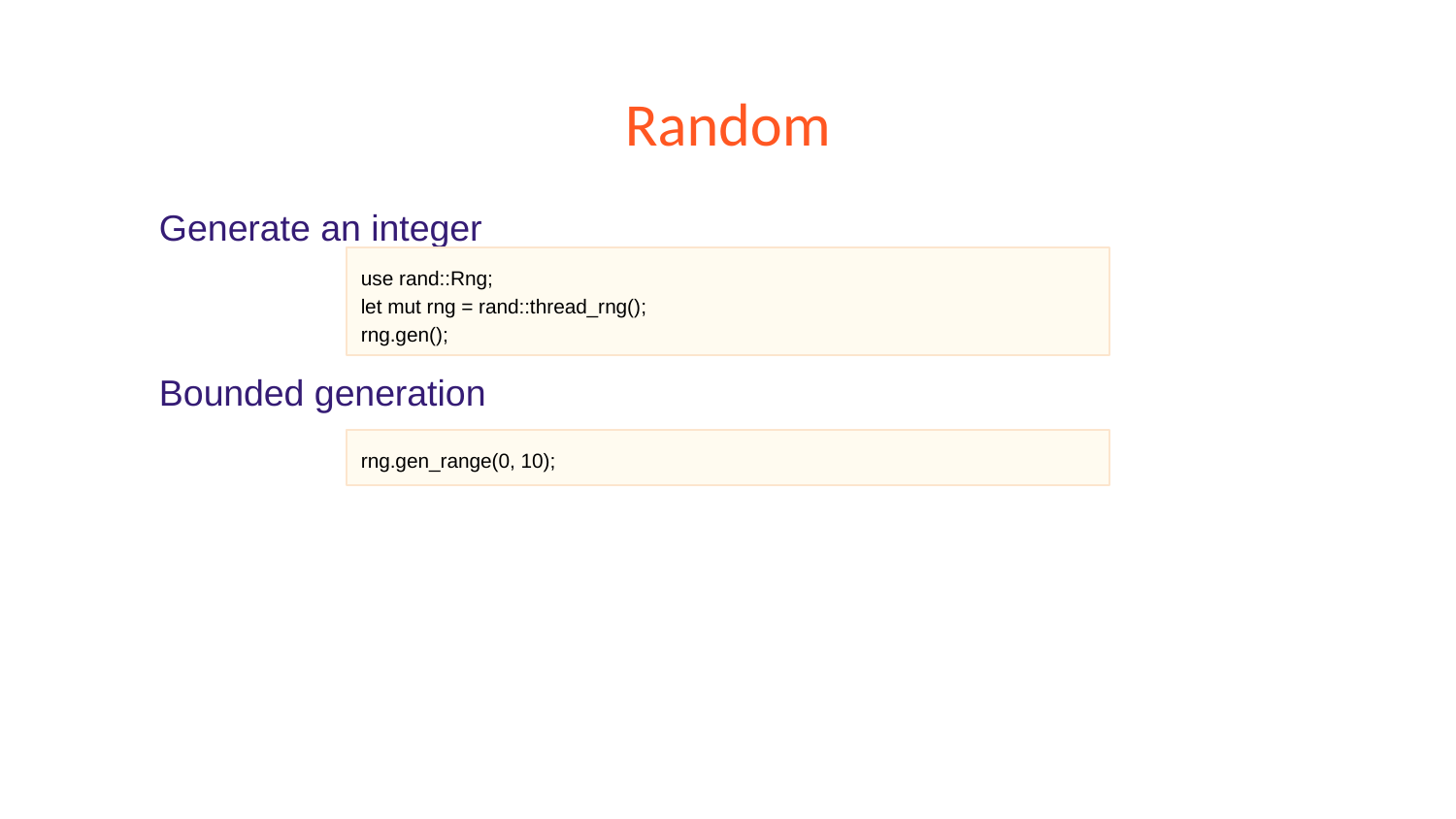

# Random
Generate an integer

Bounded generation

use rand::Rng;
let mut rng = rand::thread_rng();
rng.gen();
rng.gen_range(0, 10);